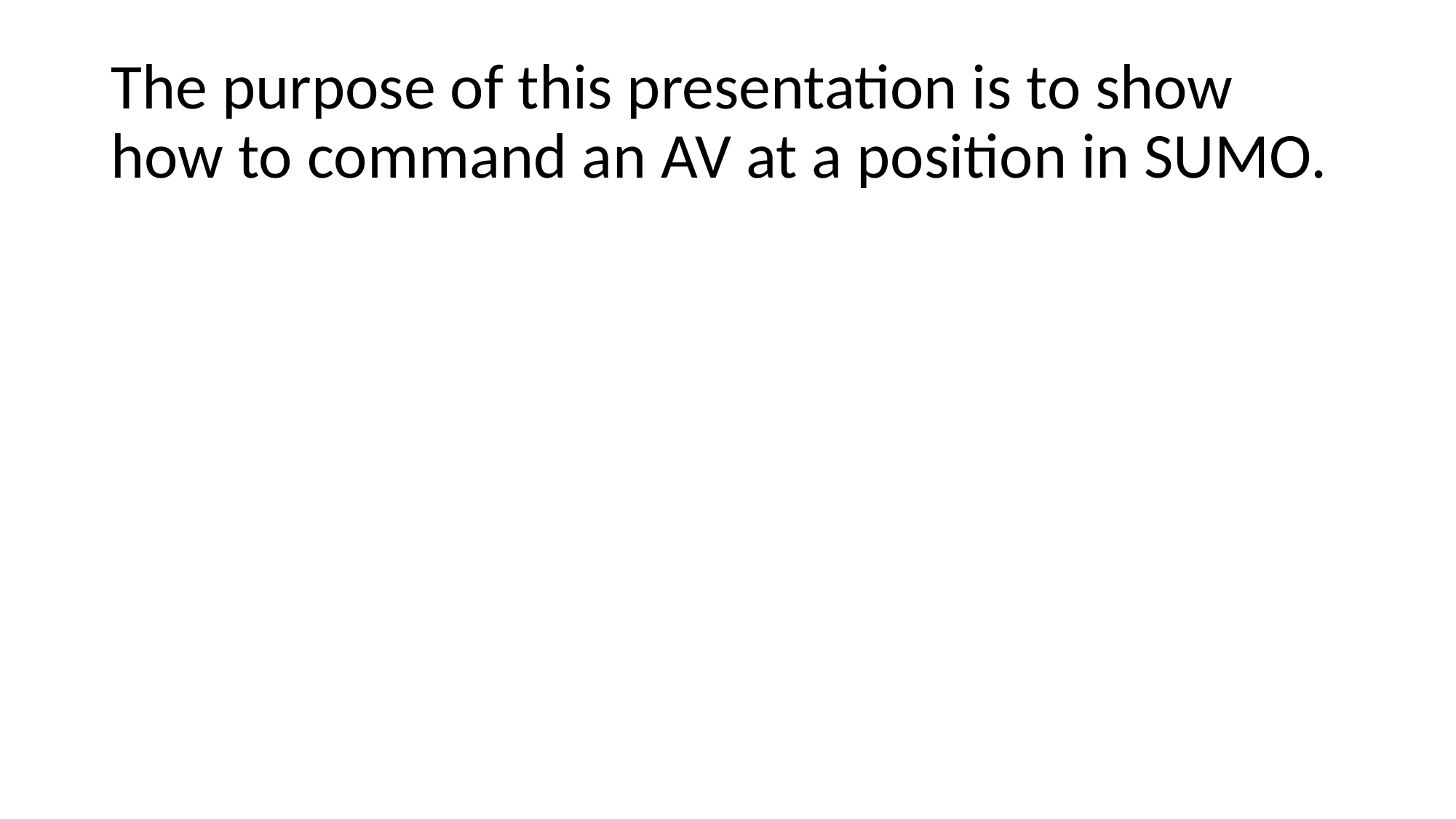

# The purpose of this presentation is to show how to command an AV at a position in SUMO.